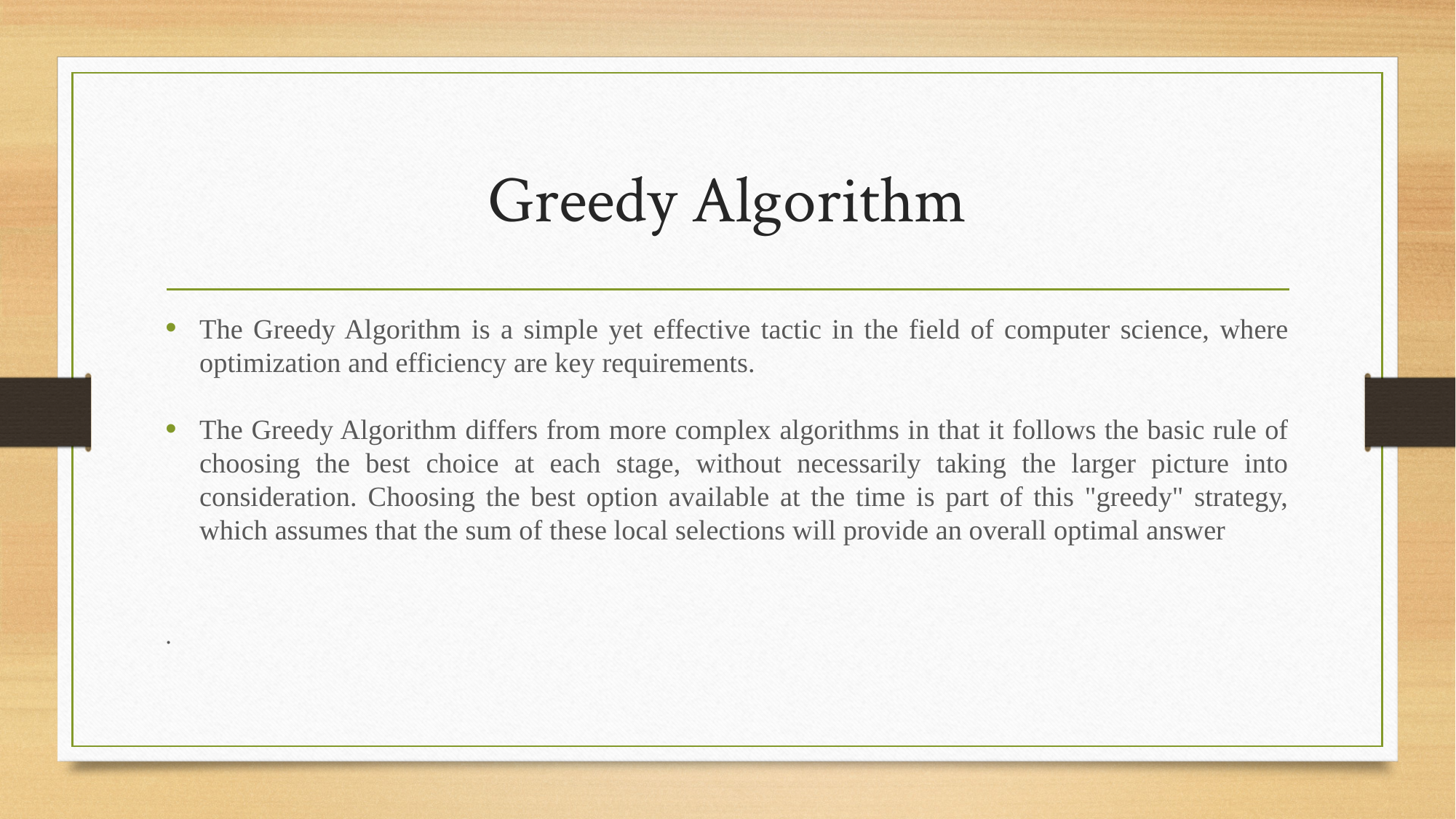

# Greedy Algorithm
The Greedy Algorithm is a simple yet effective tactic in the field of computer science, where optimization and efficiency are key requirements.
The Greedy Algorithm differs from more complex algorithms in that it follows the basic rule of choosing the best choice at each stage, without necessarily taking the larger picture into consideration. Choosing the best option available at the time is part of this "greedy" strategy, which assumes that the sum of these local selections will provide an overall optimal answer
.